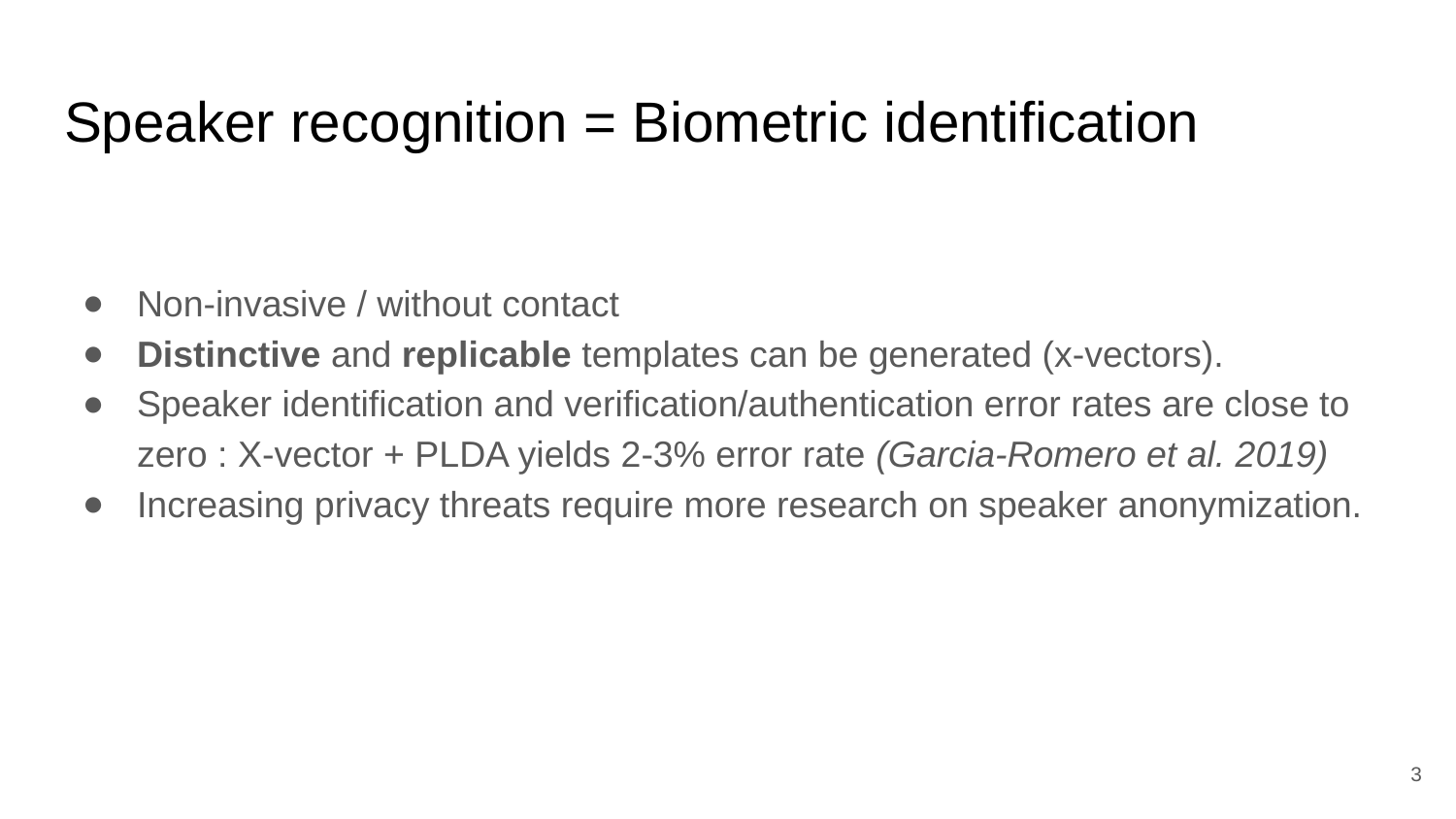

# Speaker recognition = Biometric identification

Non-invasive / without contact
Distinctive and replicable templates can be generated (x-vectors).
Speaker identification and verification/authentication error rates are close to zero : X-vector + PLDA yields 2-3% error rate (Garcia-Romero et al. 2019)
Increasing privacy threats require more research on speaker anonymization.
3